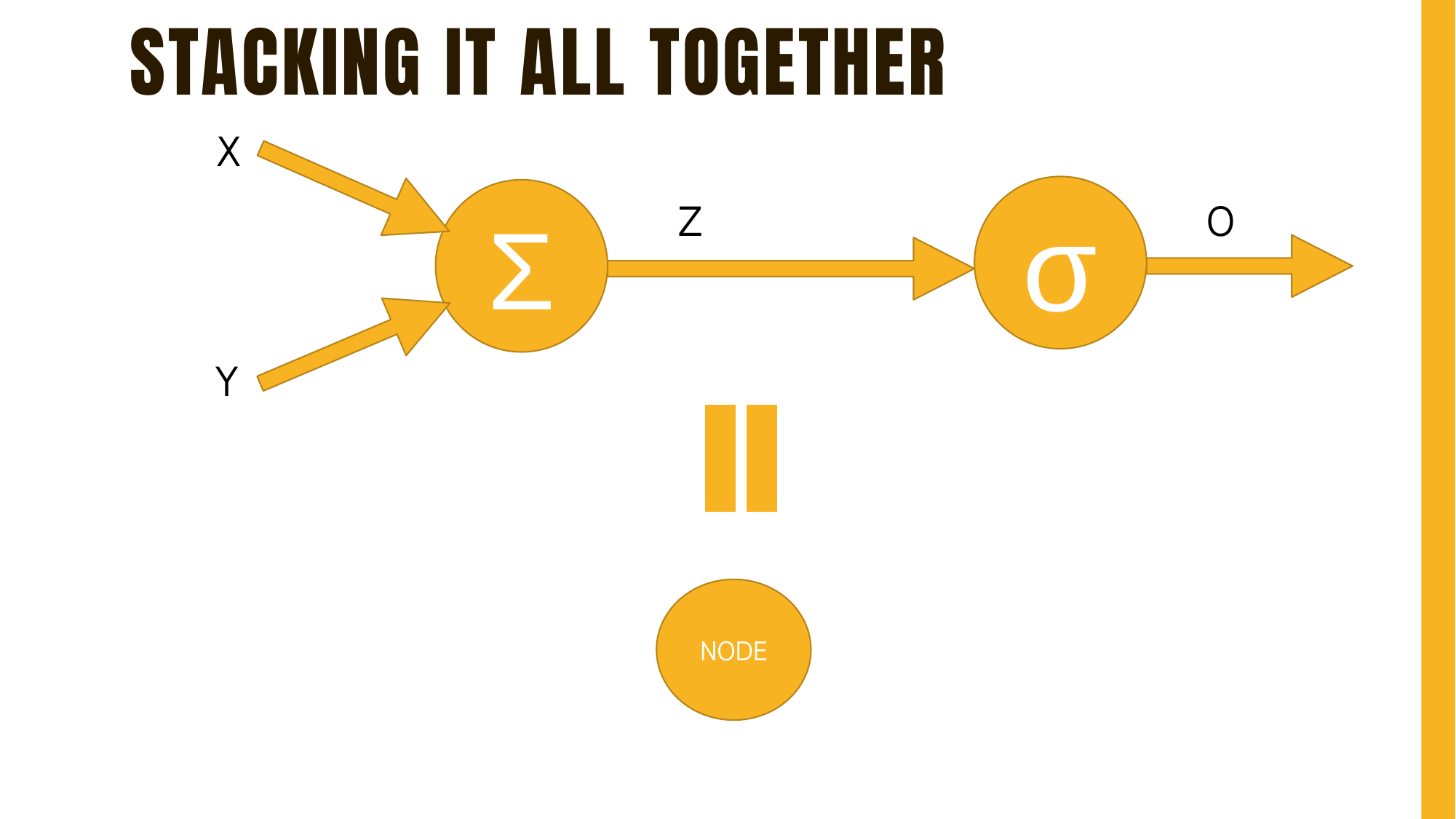

# Stacking it all together
X

σ
Σ
O
Z

Y
NODE